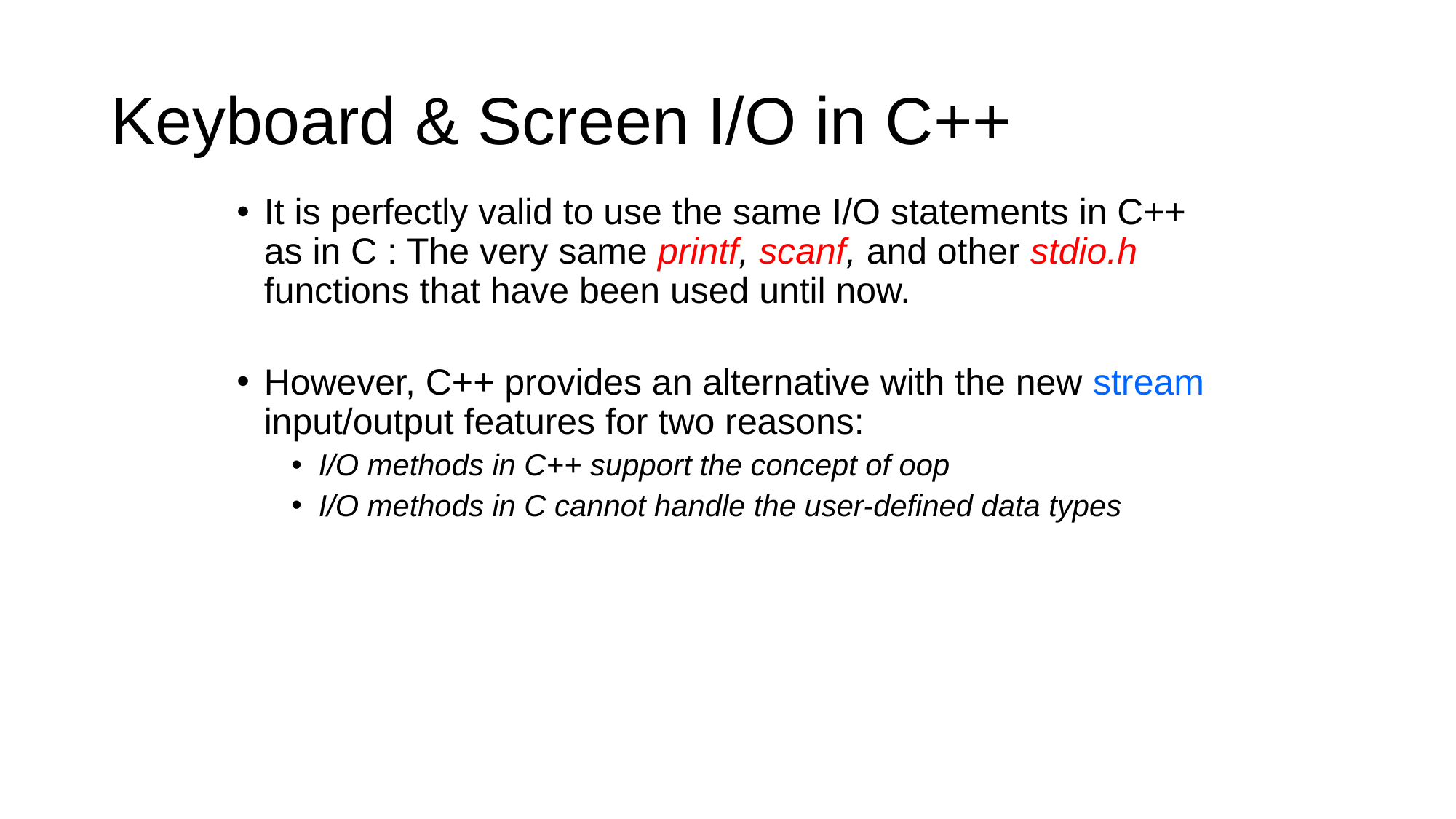

# Keyboard & Screen I/O in C++
It is perfectly valid to use the same I/O statements in C++ as in C : The very same printf, scanf, and other stdio.h functions that have been used until now.

However, C++ provides an alternative with the new stream input/output features for two reasons:
I/O methods in C++ support the concept of oop
I/O methods in C cannot handle the user-defined data types